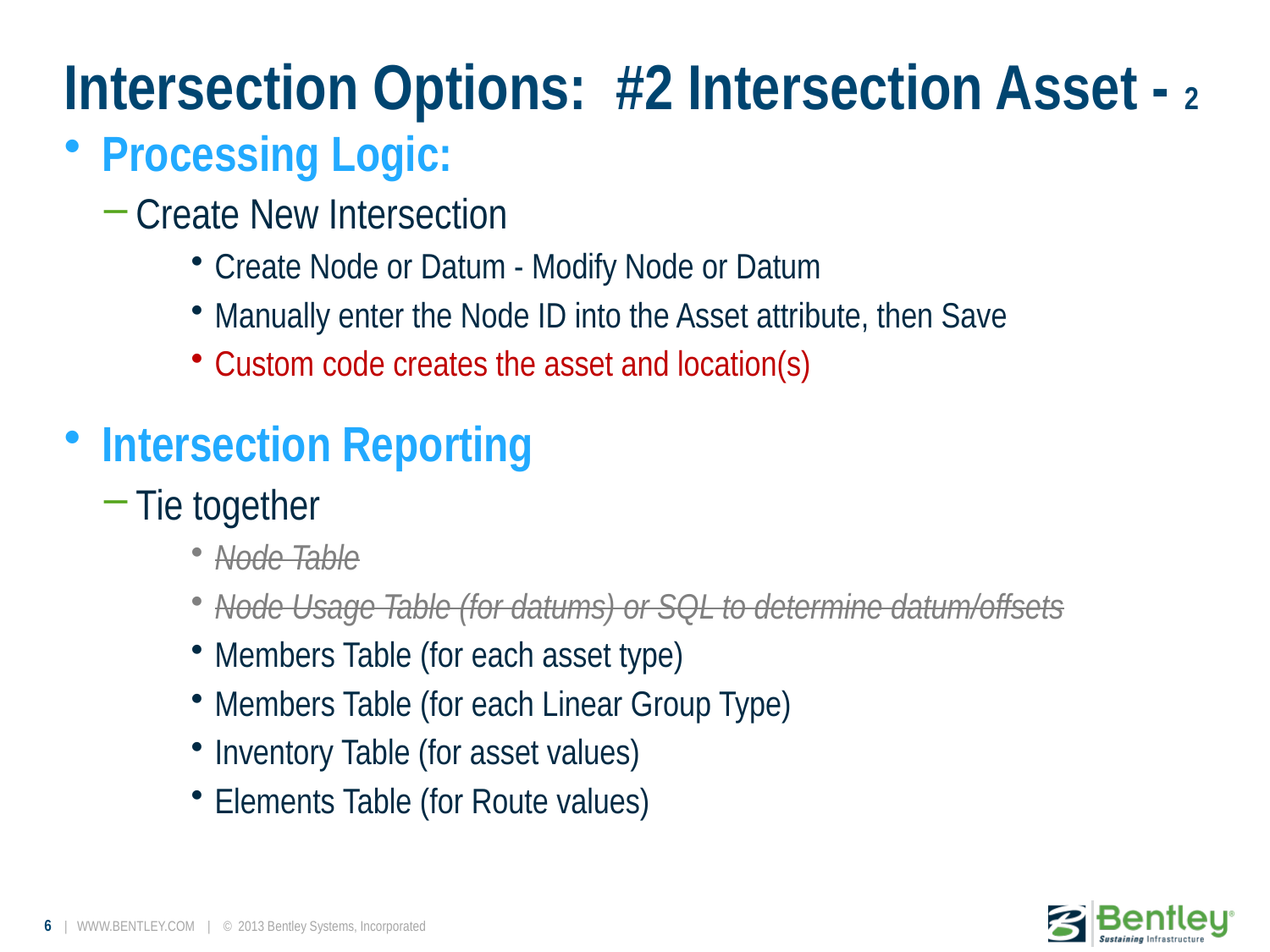

# Intersection Options:  #2 Intersection Asset - 2
Processing Logic:
Create New Intersection
Create Node or Datum - Modify Node or Datum
Manually enter the Node ID into the Asset attribute, then Save
Custom code creates the asset and location(s)
Intersection Reporting
Tie together
Node Table
Node Usage Table (for datums) or SQL to determine datum/offsets
Members Table (for each asset type)
Members Table (for each Linear Group Type)
Inventory Table (for asset values)
Elements Table (for Route values)